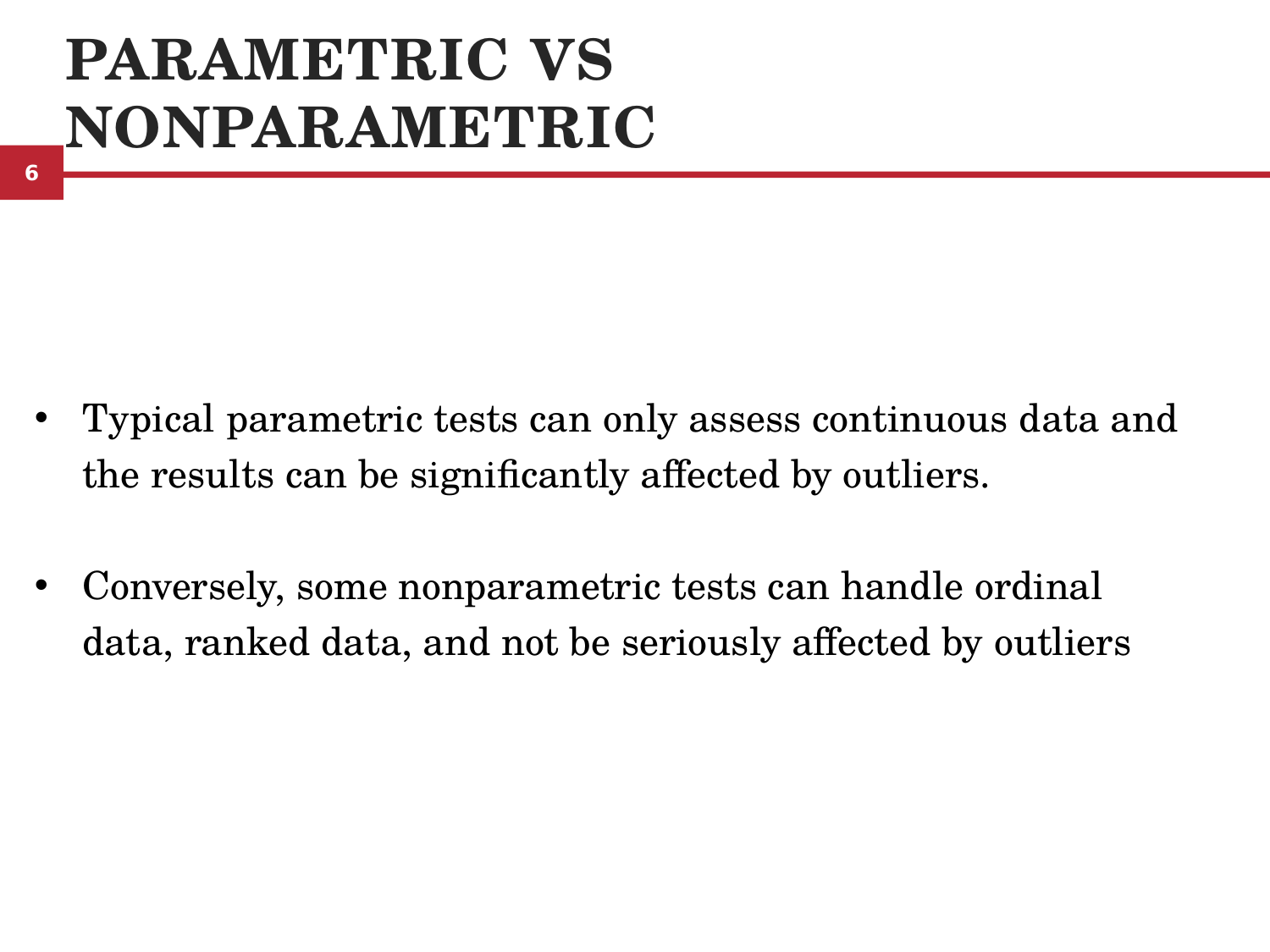

# Parametric vs Nonparametric
Typical parametric tests can only assess continuous data and the results can be significantly affected by outliers.

Conversely, some nonparametric tests can handle ordinal data, ranked data, and not be seriously affected by outliers